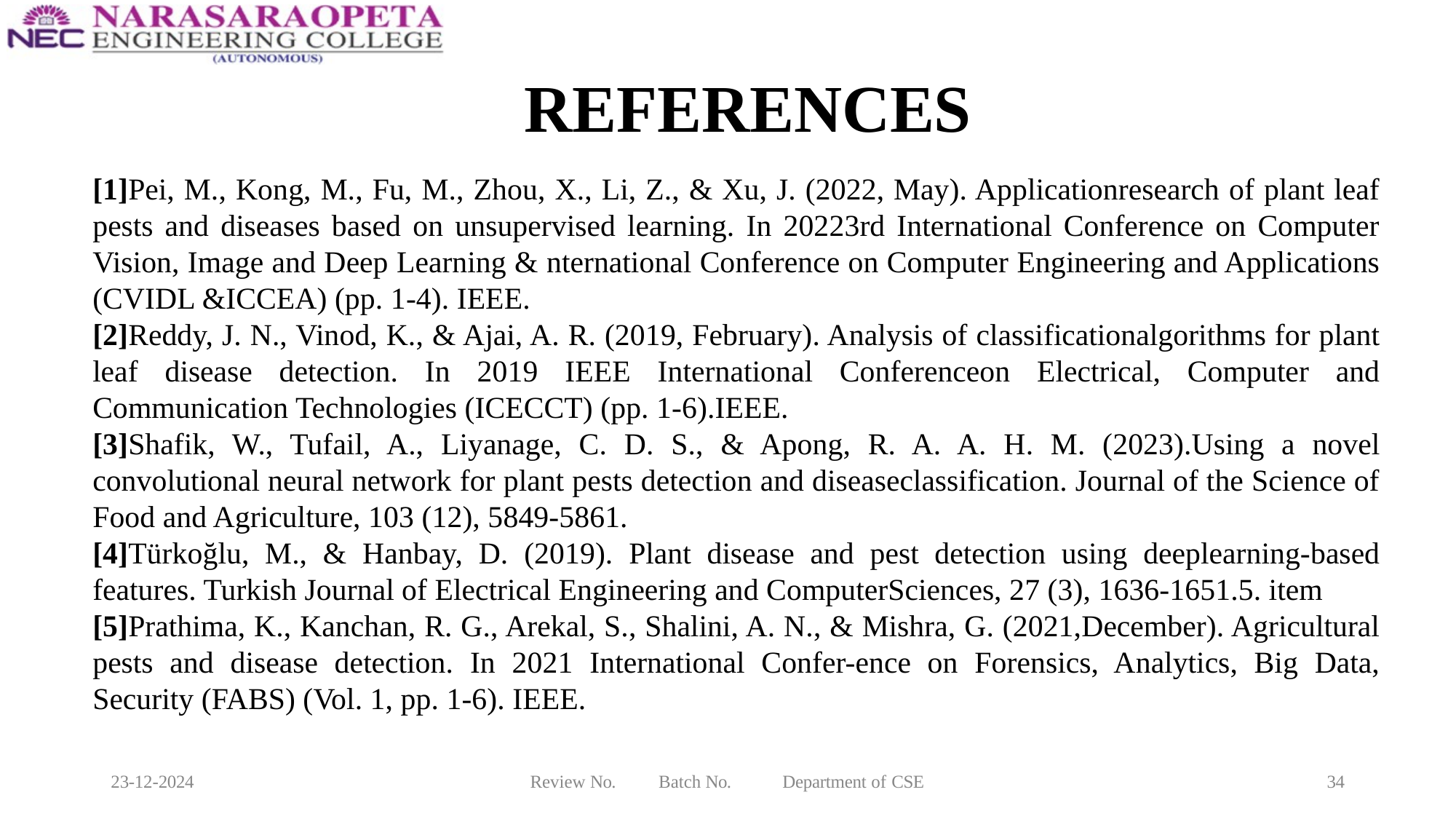

# REFERENCES
[1]Pei, M., Kong, M., Fu, M., Zhou, X., Li, Z., & Xu, J. (2022, May). Applicationresearch of plant leaf pests and diseases based on unsupervised learning. In 20223rd International Conference on Computer Vision, Image and Deep Learning & nternational Conference on Computer Engineering and Applications (CVIDL &ICCEA) (pp. 1-4). IEEE.
[2]Reddy, J. N., Vinod, K., & Ajai, A. R. (2019, February). Analysis of classificationalgorithms for plant leaf disease detection. In 2019 IEEE International Conferenceon Electrical, Computer and Communication Technologies (ICECCT) (pp. 1-6).IEEE.
[3]Shafik, W., Tufail, A., Liyanage, C. D. S., & Apong, R. A. A. H. M. (2023).Using a novel convolutional neural network for plant pests detection and diseaseclassification. Journal of the Science of Food and Agriculture, 103 (12), 5849-5861.
[4]Türkoğlu, M., & Hanbay, D. (2019). Plant disease and pest detection using deeplearning-based features. Turkish Journal of Electrical Engineering and ComputerSciences, 27 (3), 1636-1651.5. item
[5]Prathima, K., Kanchan, R. G., Arekal, S., Shalini, A. N., & Mishra, G. (2021,December). Agricultural pests and disease detection. In 2021 International Confer-ence on Forensics, Analytics, Big Data, Security (FABS) (Vol. 1, pp. 1-6). IEEE.
23-12-2024
Review No.
Batch No.
Department of CSE
34